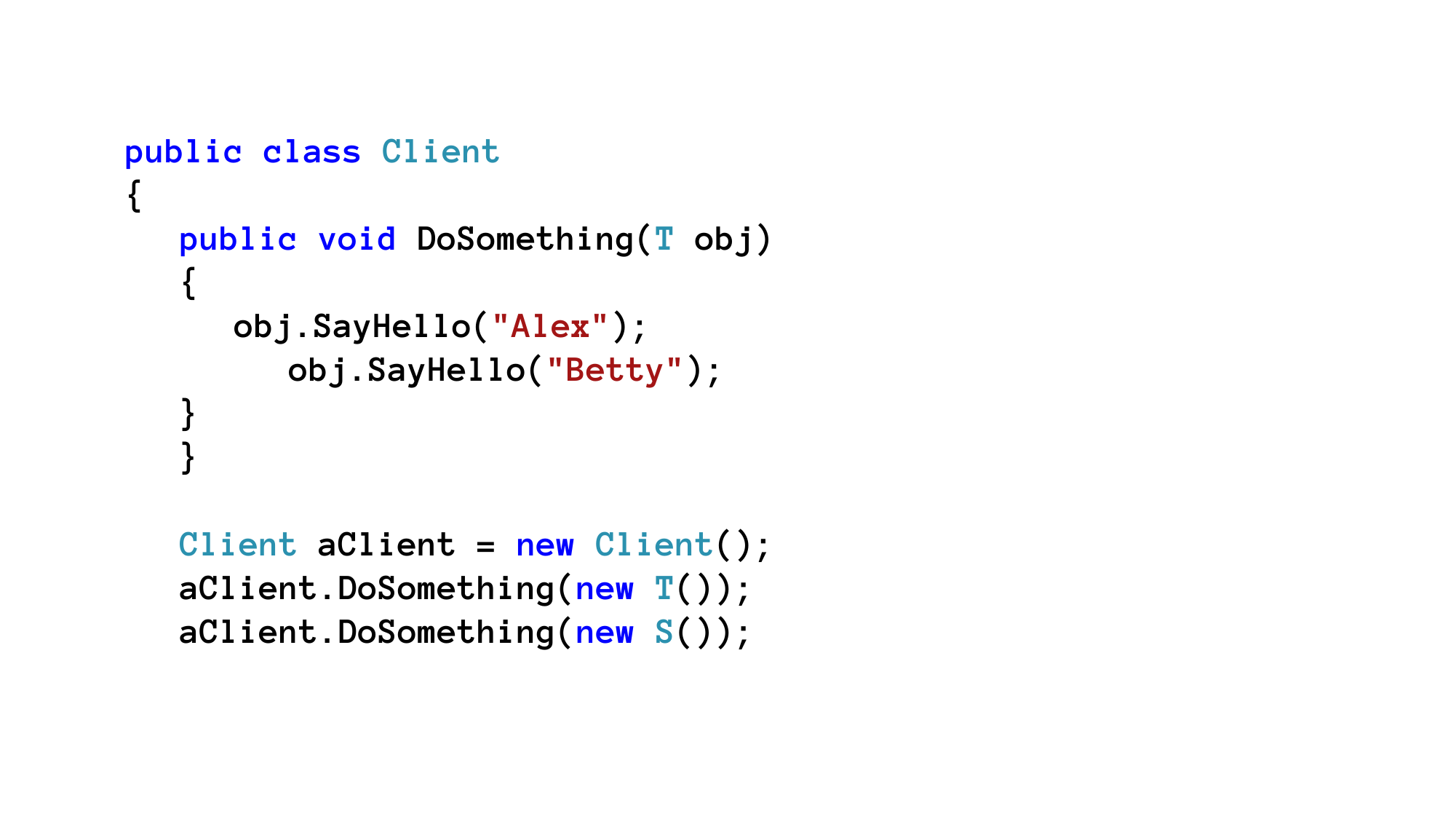

public class Client
{
public void DoSomething(T obj)
{
obj.SayHello("Alex");
obj.SayHello("Betty");
}
}

Client aClient = new Client();
aClient.DoSomething(new T());
aClient.DoSomething(new S());